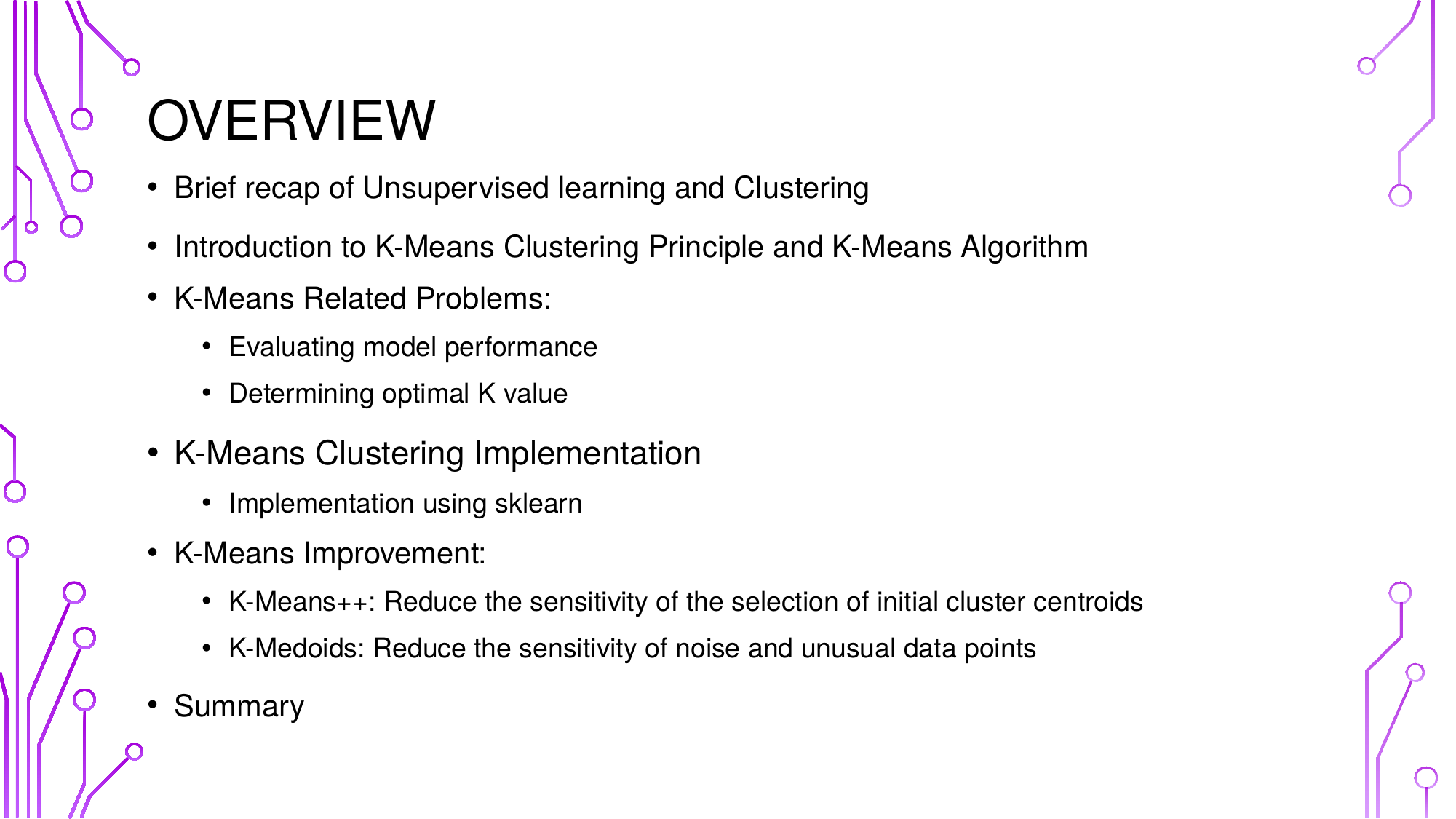

# OVERVIEW
Brief recap of Unsupervised learning and Clustering
Introduction to K-Means Clustering Principle and K-Means Algorithm
K-Means Related Problems:
Evaluating model performance
Determining optimal K value
K-Means Clustering Implementation
Implementation using sklearn
K-Means Improvement:
K-Means++: Reduce the sensitivity of the selection of initial cluster centroids
K-Medoids: Reduce the sensitivity of noise and unusual data points
Summary